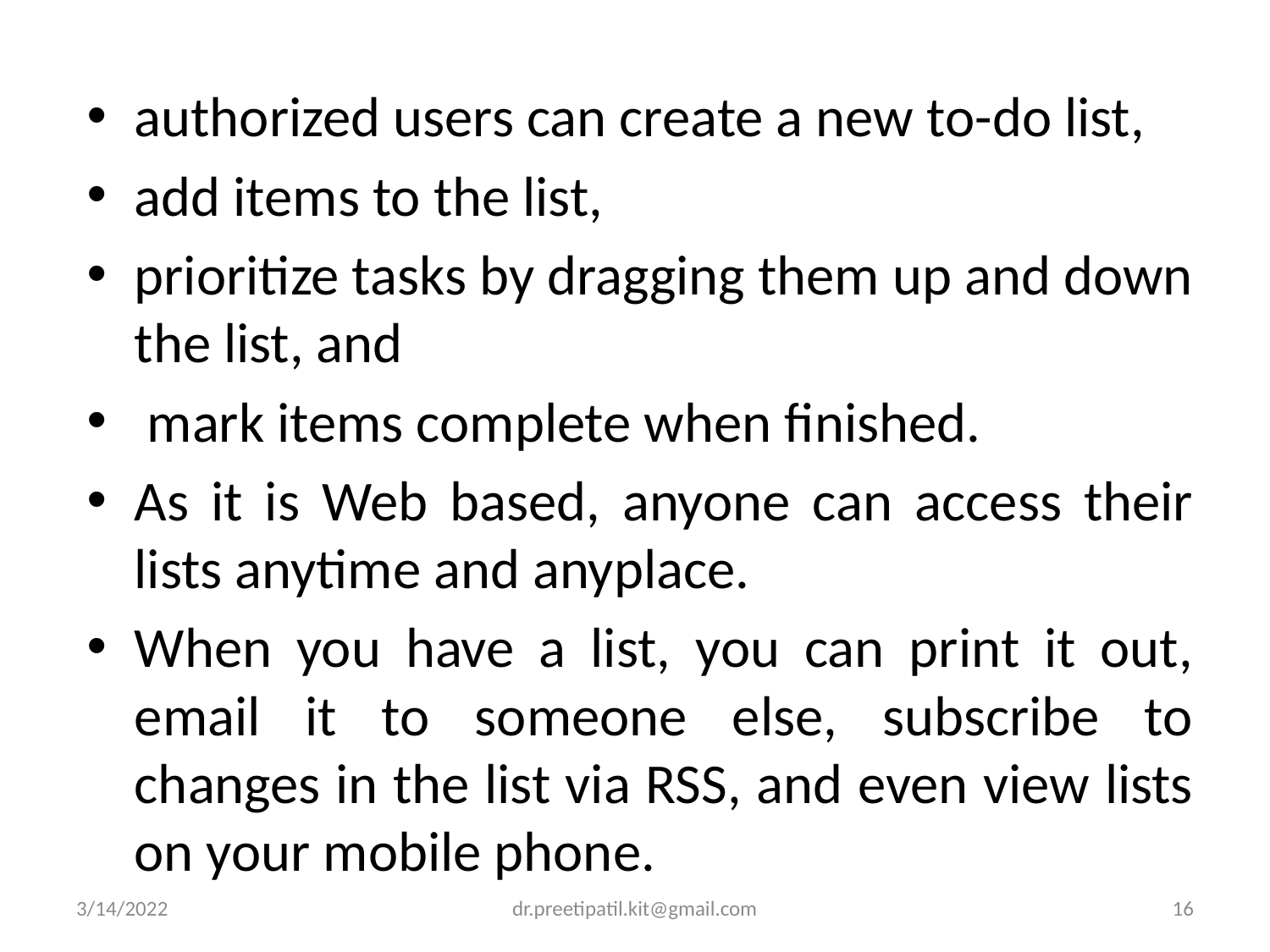

#
authorized users can create a new to-do list,
add items to the list,
prioritize tasks by dragging them up and down the list, and
 mark items complete when finished.
As it is Web based, anyone can access their lists anytime and anyplace.
When you have a list, you can print it out, email it to someone else, subscribe to changes in the list via RSS, and even view lists on your mobile phone.
3/14/2022
dr.preetipatil.kit@gmail.com
16